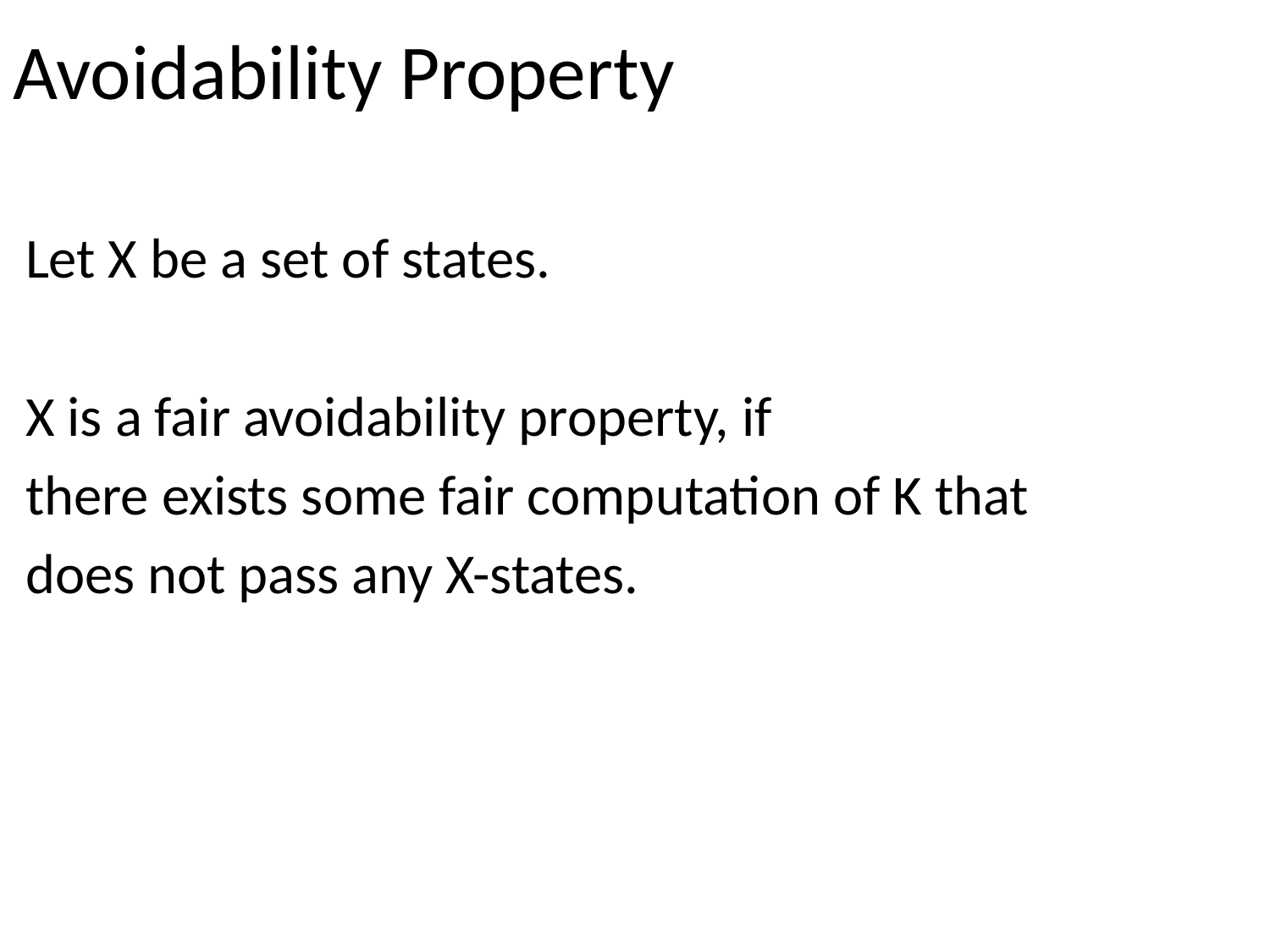

Avoidability Property

 Let X be a set of states.

 X is a fair avoidability property, if
 there exists some fair computation of K that
 does not pass any X-states.